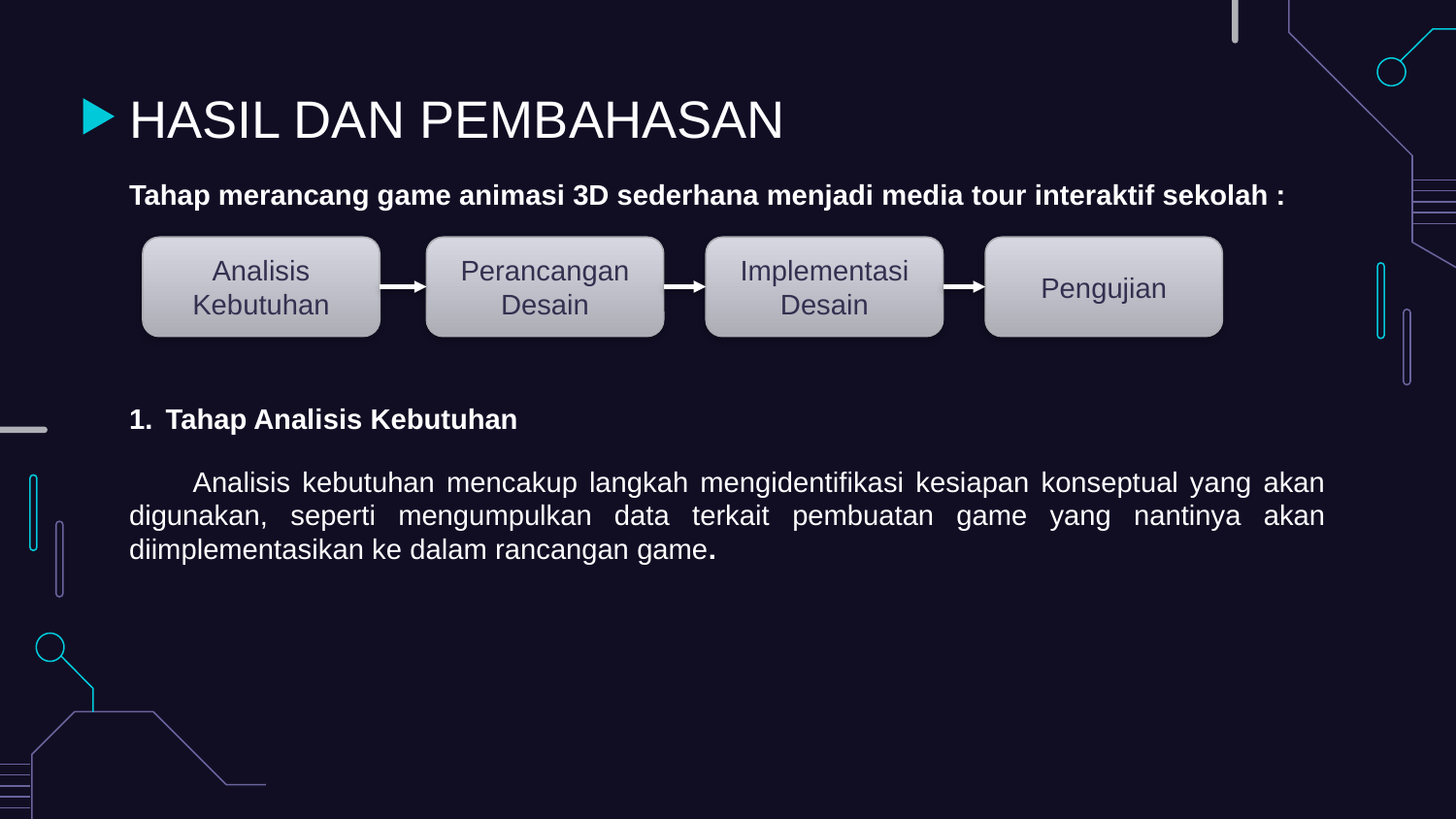

# HASIL DAN PEMBAHASAN
Tahap merancang game animasi 3D sederhana menjadi media tour interaktif sekolah :
Pengujian
Implementasi Desain
Perancangan Desain
Analisis Kebutuhan
Tahap Analisis Kebutuhan

      Analisis kebutuhan mencakup langkah mengidentifikasi kesiapan konseptual yang akan digunakan, seperti mengumpulkan data terkait pembuatan game yang nantinya akan diimplementasikan ke dalam rancangan game.